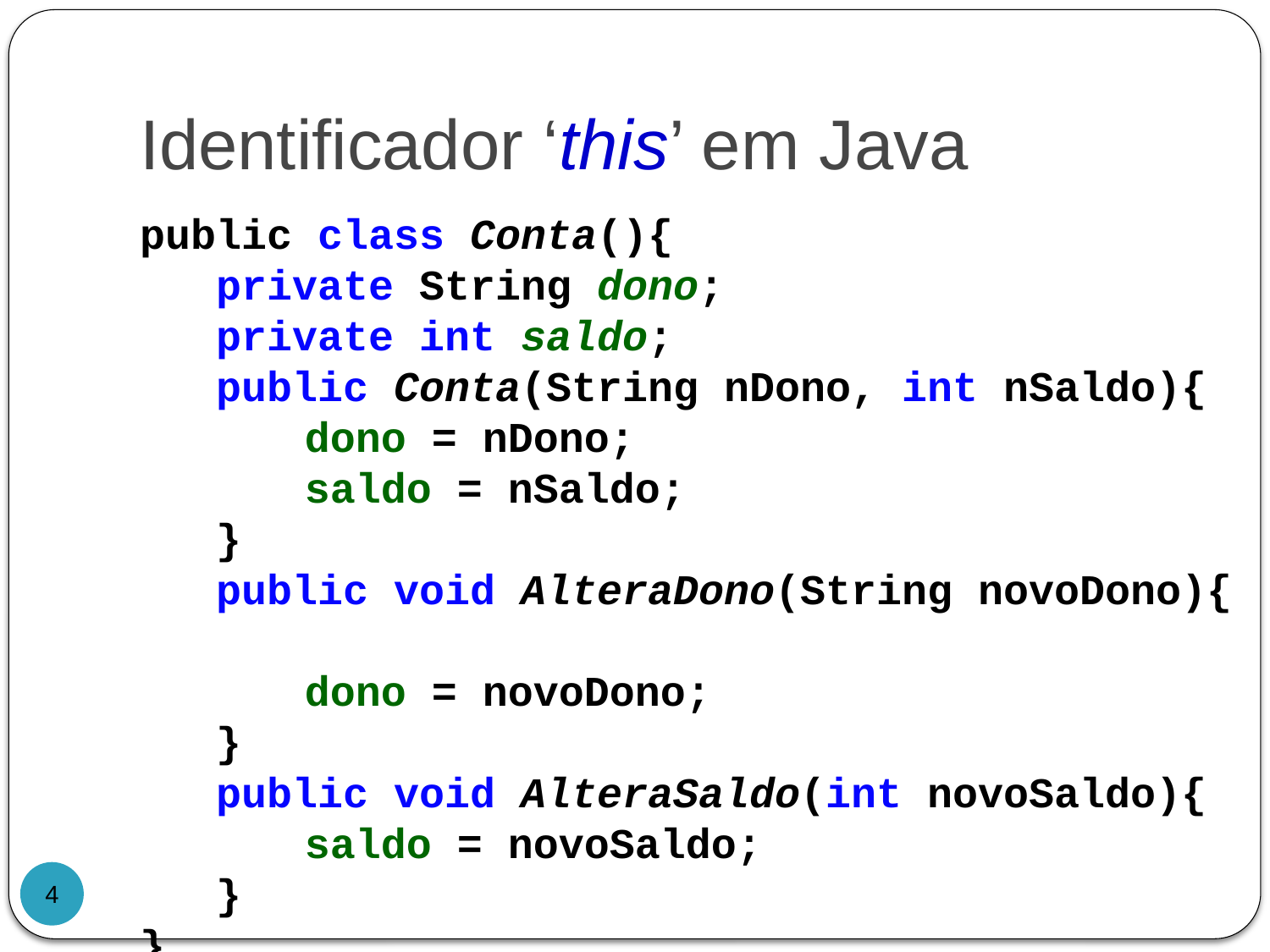

# Identificador ‘this’ em Java
public class Conta(){
   private String dono;
   private int saldo;
   public Conta(String nDono, int nSaldo){
		dono = nDono;
		saldo = nSaldo;
   }
   public void AlteraDono(String novoDono){
		dono = novoDono;
   }
   public void AlteraSaldo(int novoSaldo){
		saldo = novoSaldo;
   }
}

4